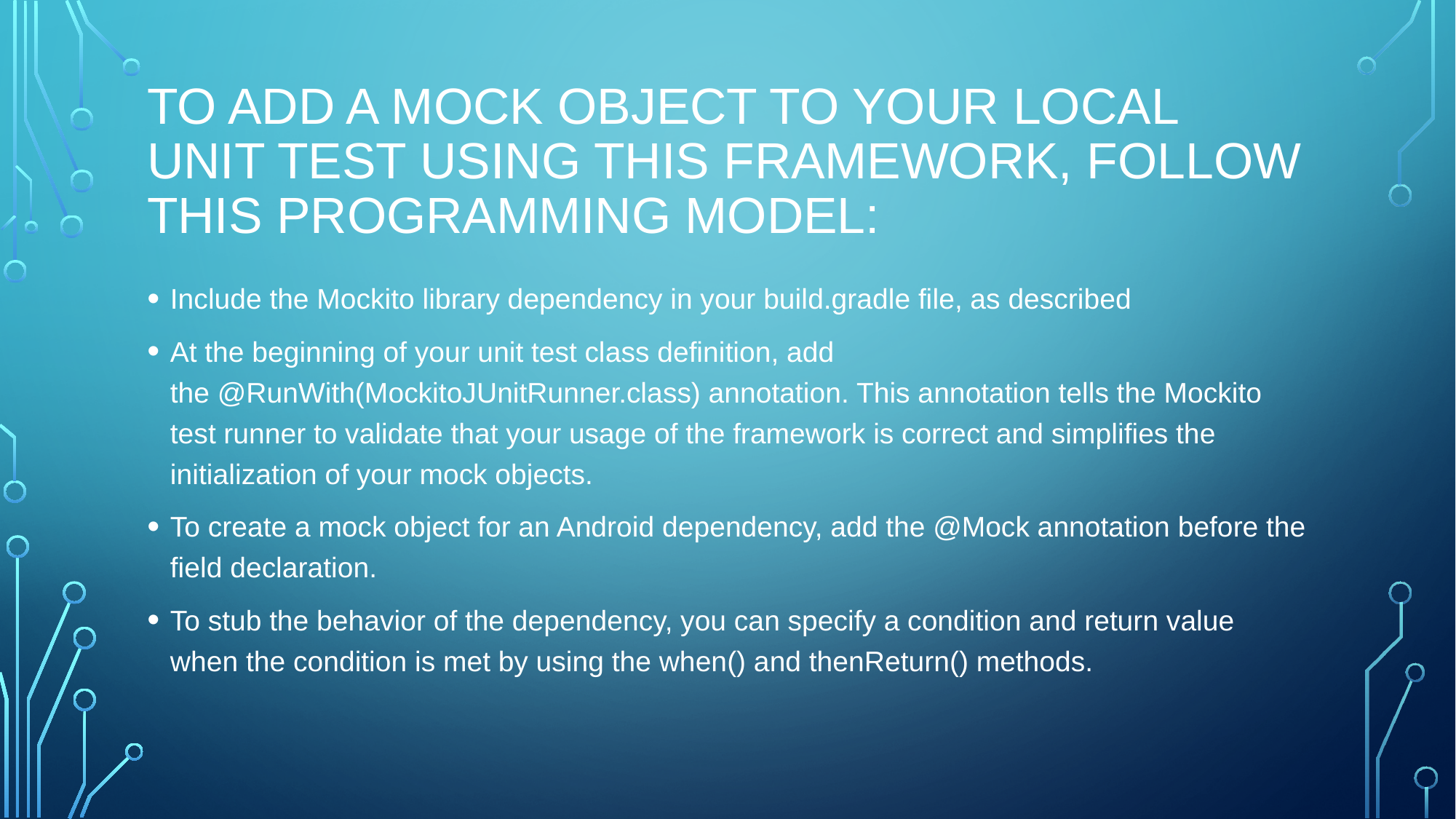

# To add a mock object to your local unit test using this framework, follow this programming model:
Include the Mockito library dependency in your build.gradle file, as described
At the beginning of your unit test class definition, add the @RunWith(MockitoJUnitRunner.class) annotation. This annotation tells the Mockito test runner to validate that your usage of the framework is correct and simplifies the initialization of your mock objects.
To create a mock object for an Android dependency, add the @Mock annotation before the field declaration.
To stub the behavior of the dependency, you can specify a condition and return value when the condition is met by using the when() and thenReturn() methods.